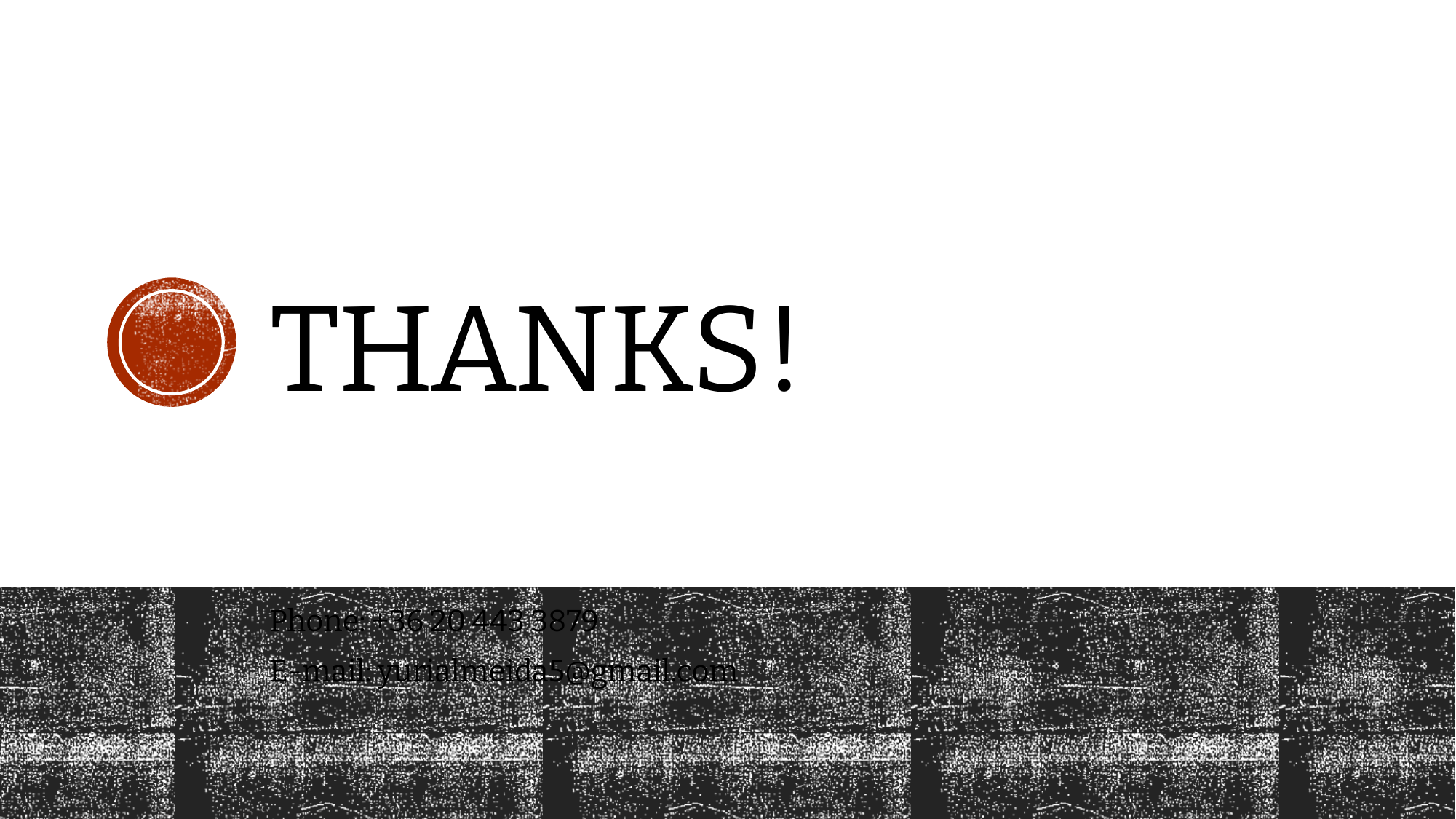

# THaNKs!
Phone: +36 20 443 3879
E-mail: yurialmeida5@gmail.com